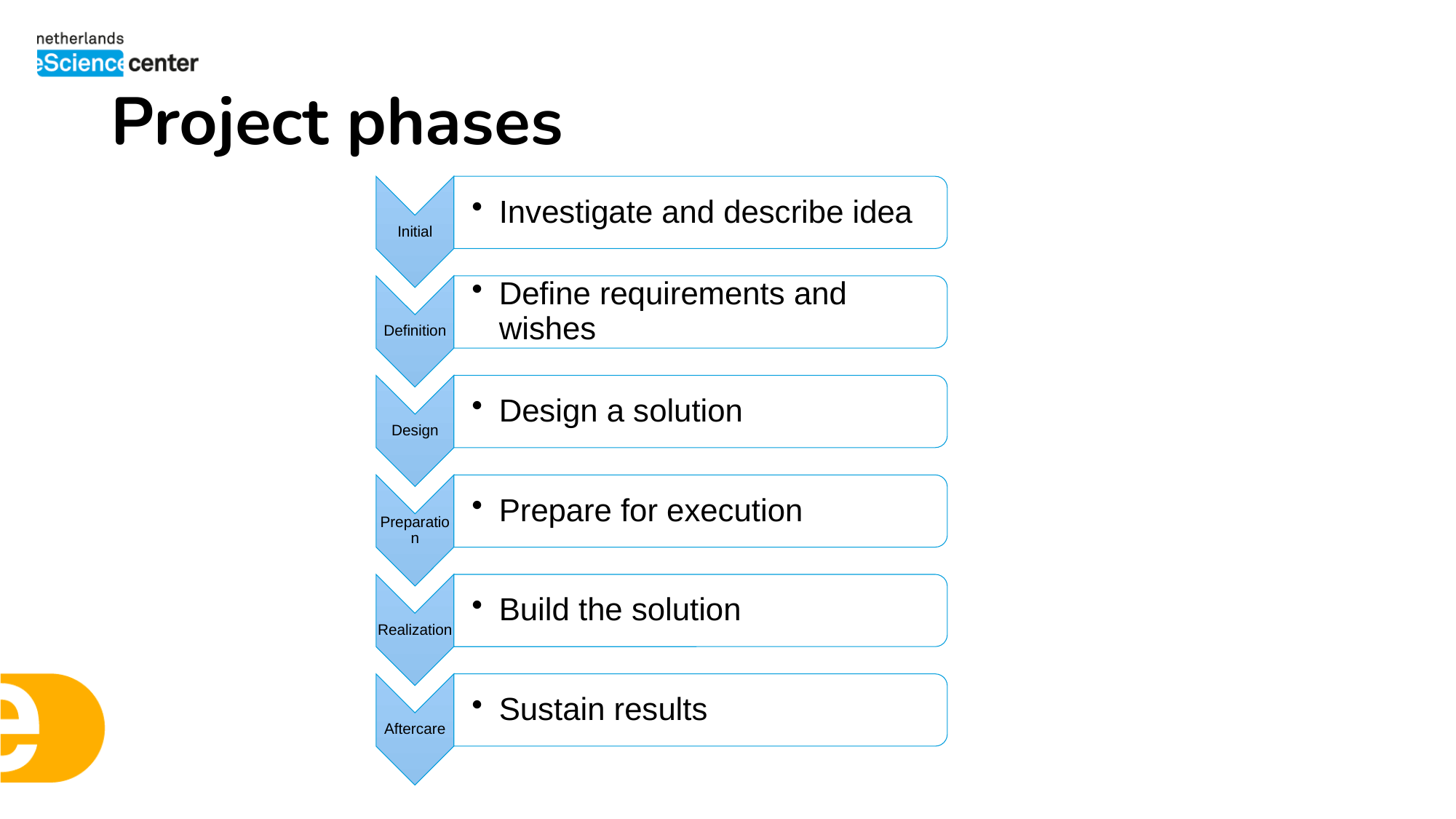

# Project phases
Initial
Investigate and describe idea
Definition
Define requirements and wishes
Design
Design a solution
Preparation
Prepare for execution
Realization
Build the solution
Aftercare
Sustain results